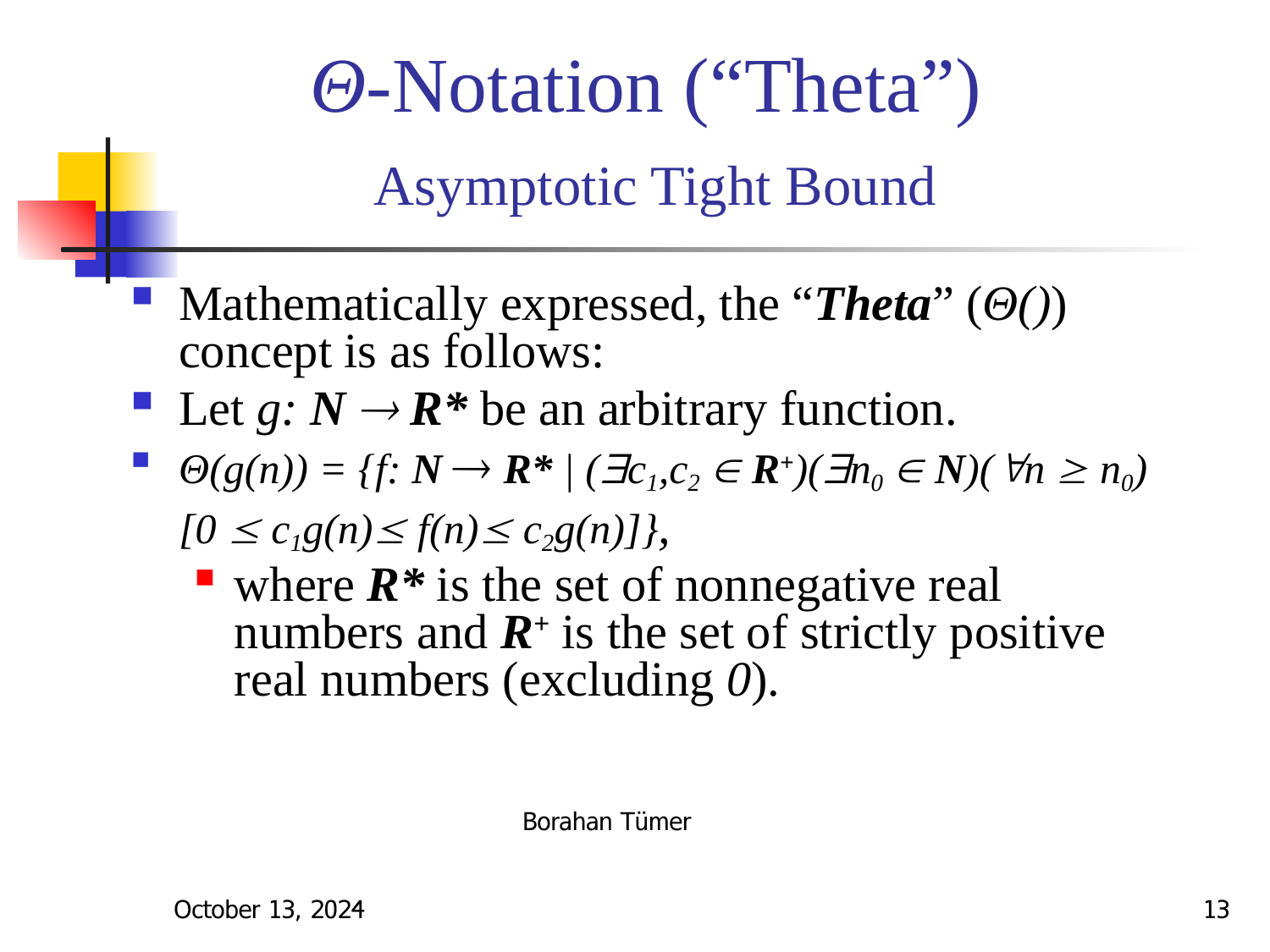

# Θ-Notation (“Theta”) Asymptotic Tight Bound
Mathematically expressed, the “Theta” (Θ()) concept is as follows:
Let g: N → R* be an arbitrary function.
Θ(g(n)) = {f: N → R* | (∃c1,c2 ∈ R+)(∃n0 ∈ N)(∀n ≥ n0)
	[0 ≤ c1g(n)≤ f(n)≤ c2g(n)]},
where R* is the set of nonnegative real numbers and R+ is the set of strictly positive real numbers (excluding 0).
October 13, 2024
Borahan Tümer
13